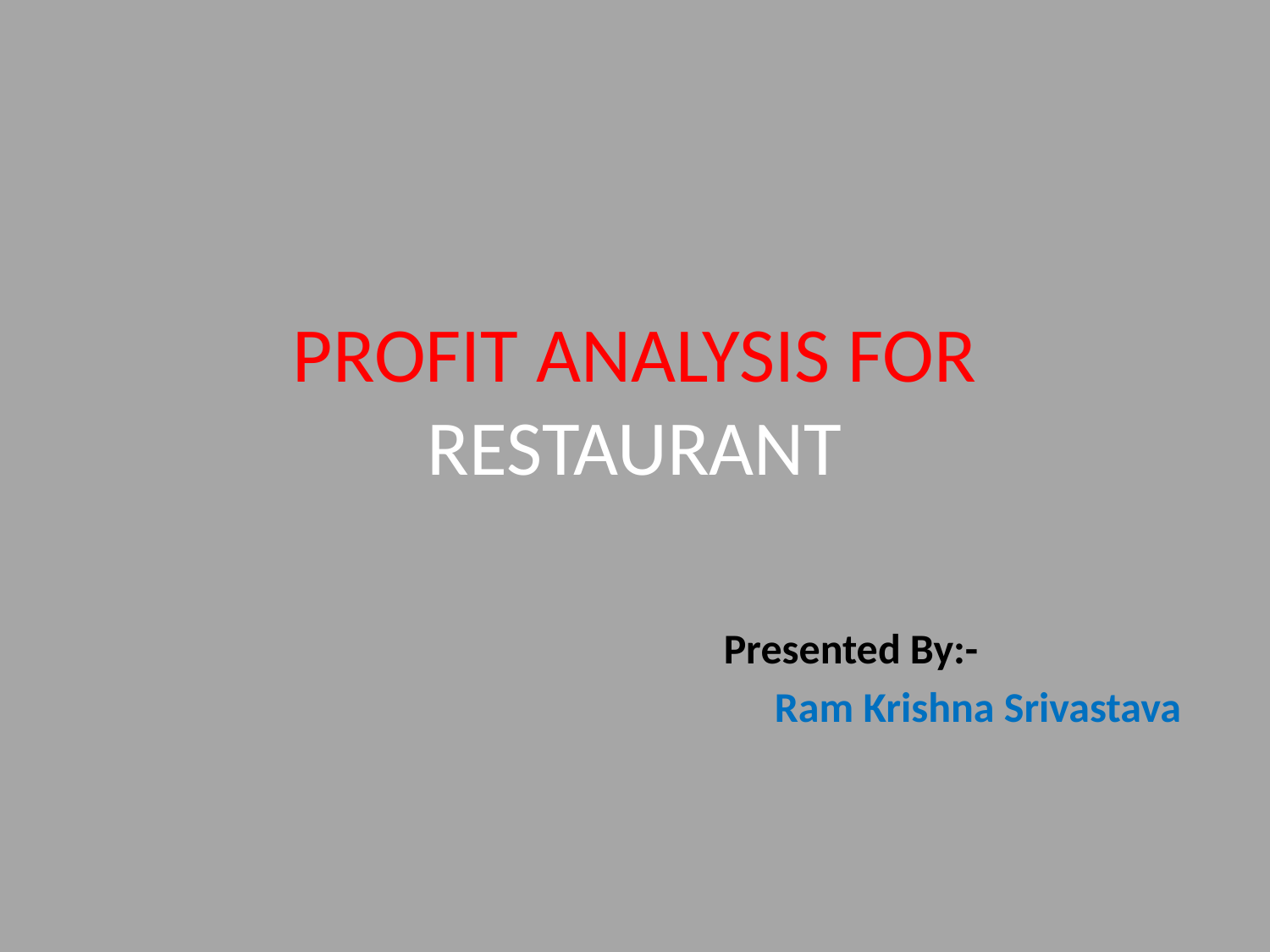

# PROFIT ANALYSIS FOR RESTAURANT
Presented By:-
 	 	Ram Krishna Srivastava